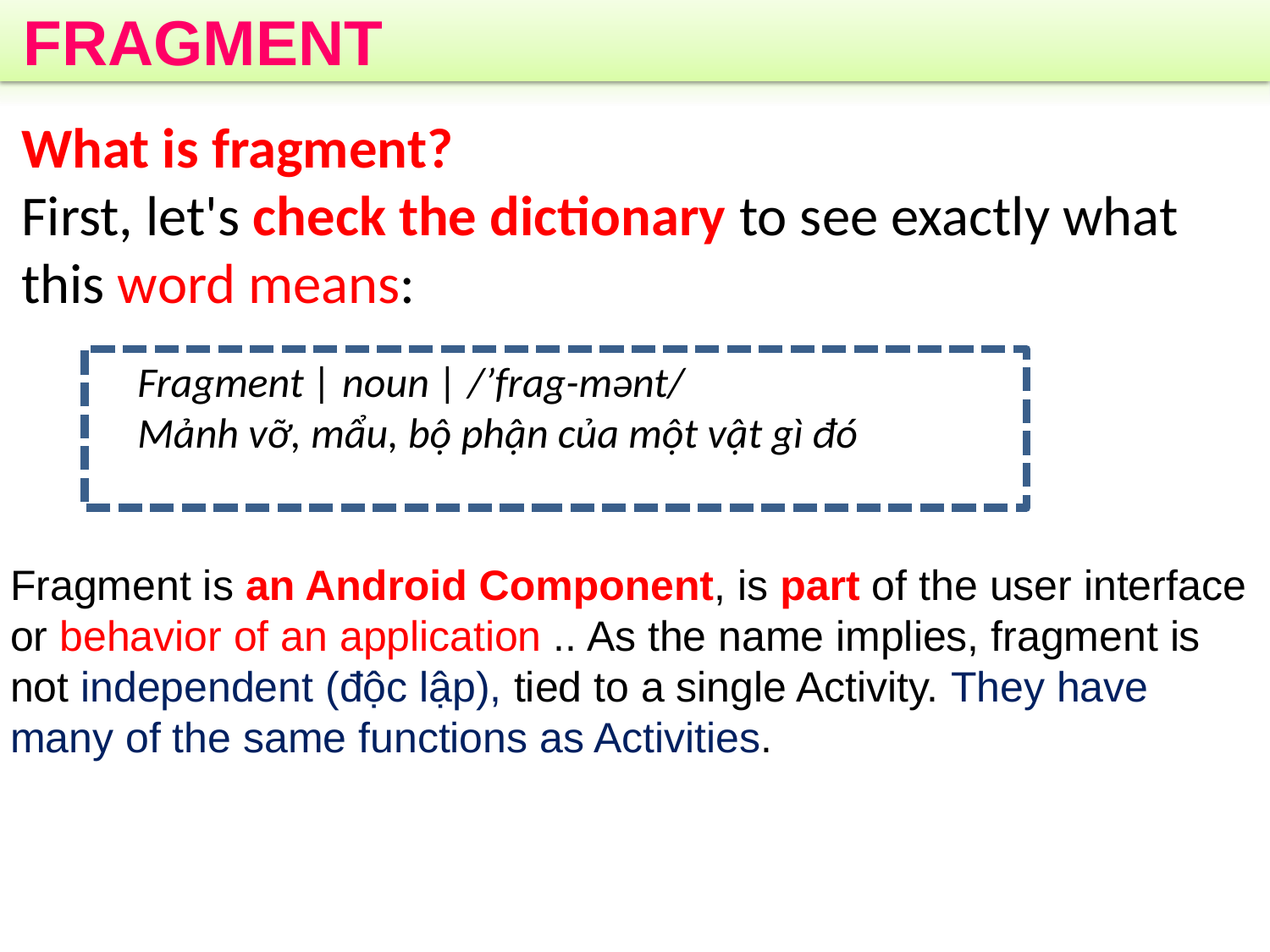

# FRAGMENT
What is fragment?
First, let's check the dictionary to see exactly what this word means:

	Fragment | noun | /’frag-mənt/
	Mảnh vỡ, mẩu, bộ phận của một vật gì đó

Fragment is an Android Component, is part of the user interface or behavior of an application .. As the name implies, fragment is not independent (độc lập), tied to a single Activity. They have many of the same functions as Activities.